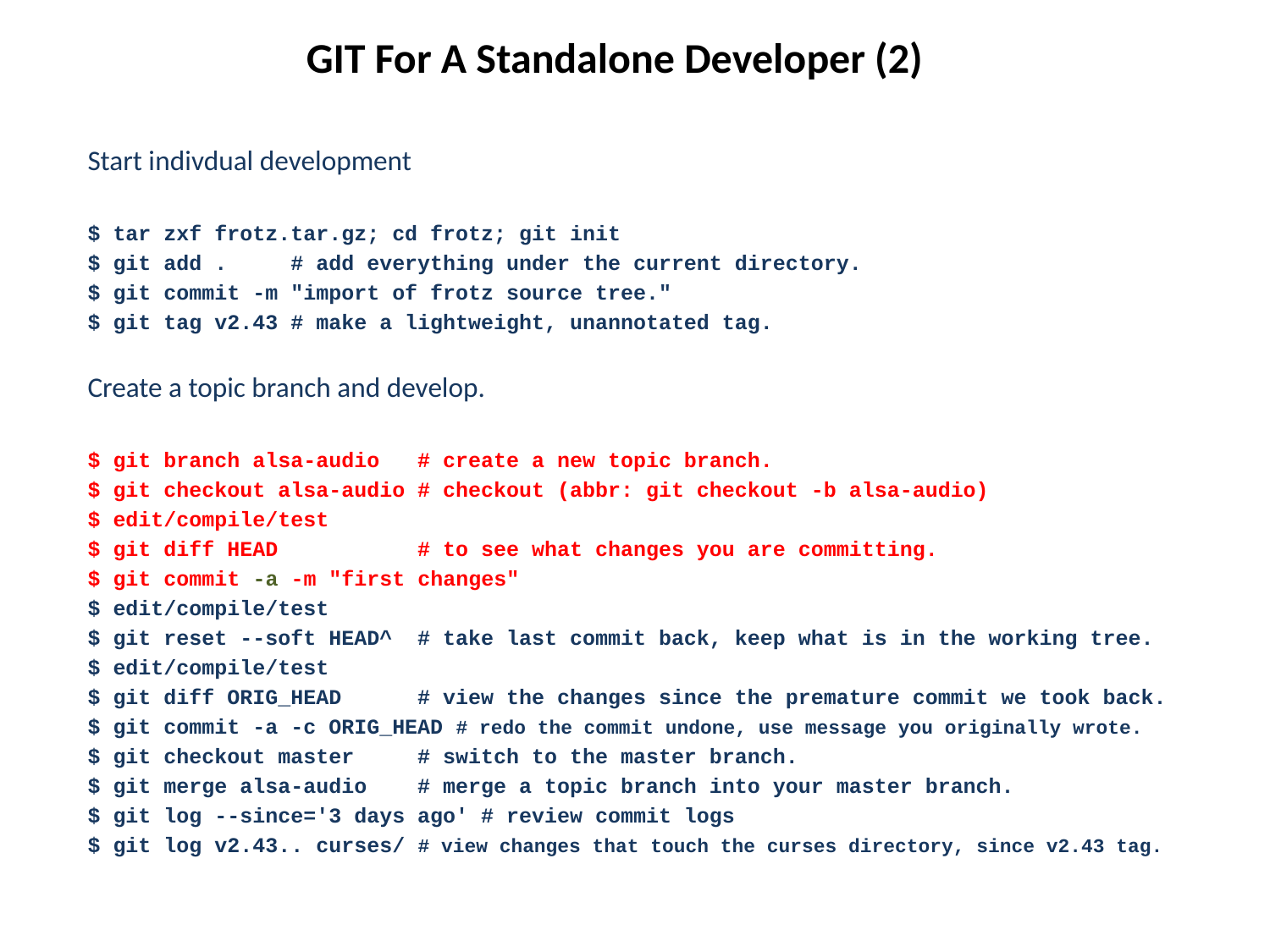

# GIT For A Standalone Developer (2)
Start indivdual development

$ tar zxf frotz.tar.gz; cd frotz; git init
$ git add .     # add everything under the current directory.
$ git commit -m "import of frotz source tree."
$ git tag v2.43 # make a lightweight, unannotated tag.

Create a topic branch and develop.

$ git branch alsa-audio   # create a new topic branch.
$ git checkout alsa-audio # checkout (abbr: git checkout -b alsa-audio)
$ edit/compile/test
$ git diff HEAD           # to see what changes you are committing.
$ git commit -a -m "first changes"
$ edit/compile/test
$ git reset --soft HEAD^  # take last commit back, keep what is in the working tree.
$ edit/compile/test
$ git diff ORIG_HEAD      # view the changes since the premature commit we took back.
$ git commit -a -c ORIG_HEAD # redo the commit undone, use message you originally wrote.
$ git checkout master     # switch to the master branch.
$ git merge alsa-audio    # merge a topic branch into your master branch.
$ git log --since='3 days ago' # review commit logs
$ git log v2.43.. curses/ # view changes that touch the curses directory, since v2.43 tag.